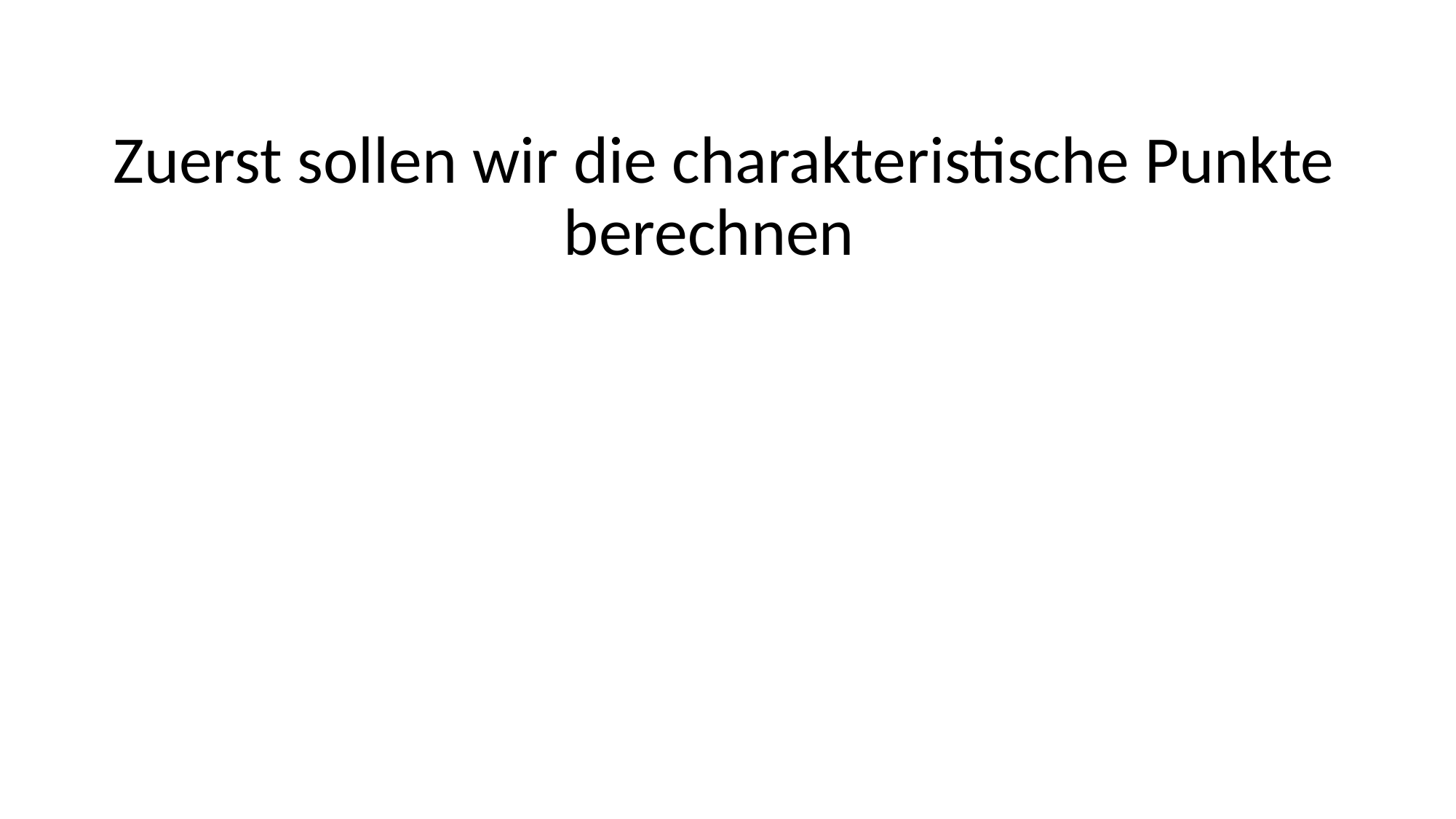

# Zuerst sollen wir die charakteristische Punkte berechnen